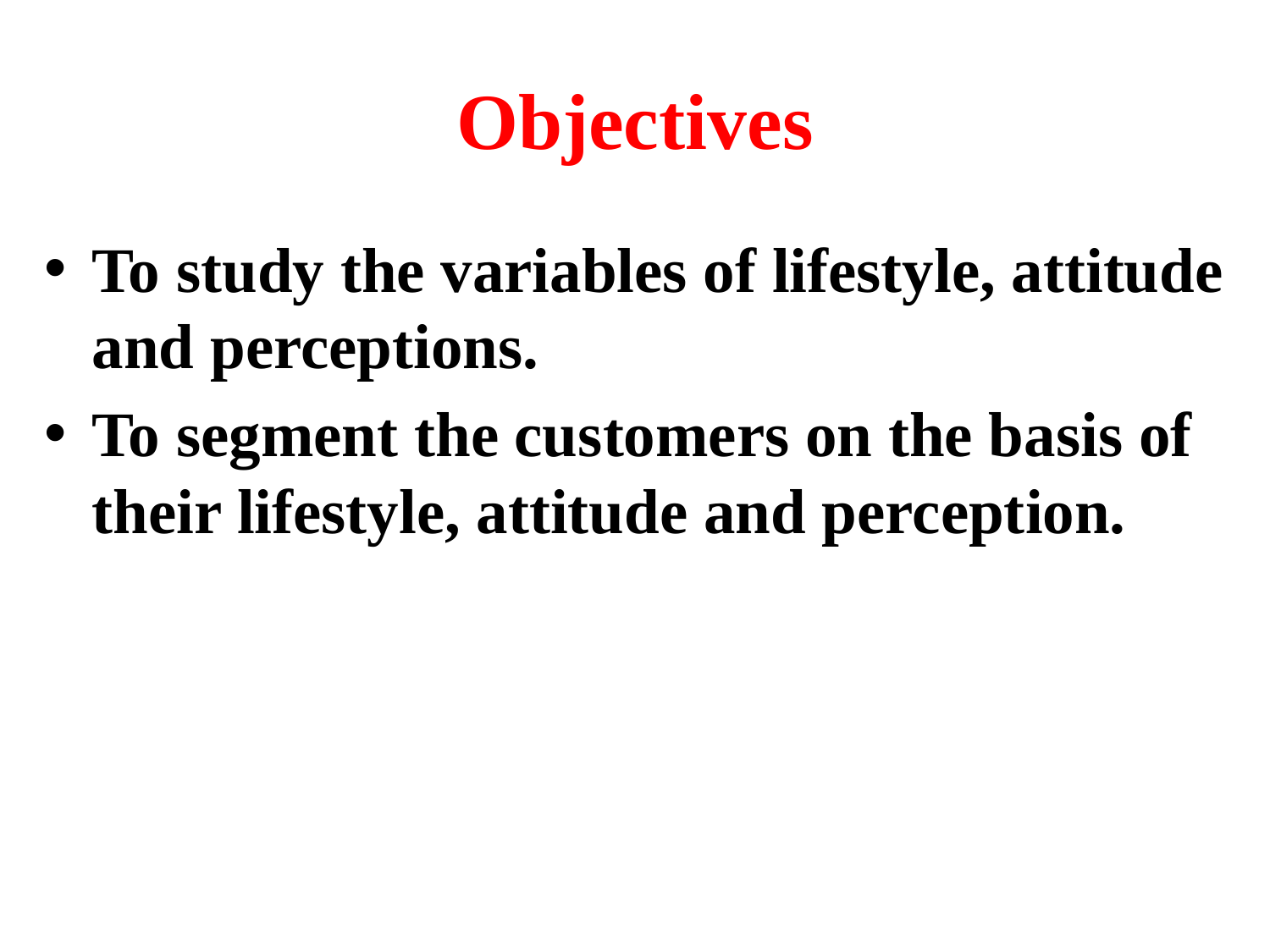

# Objectives
To study the variables of lifestyle, attitude and perceptions.
To segment the customers on the basis of their lifestyle, attitude and perception.